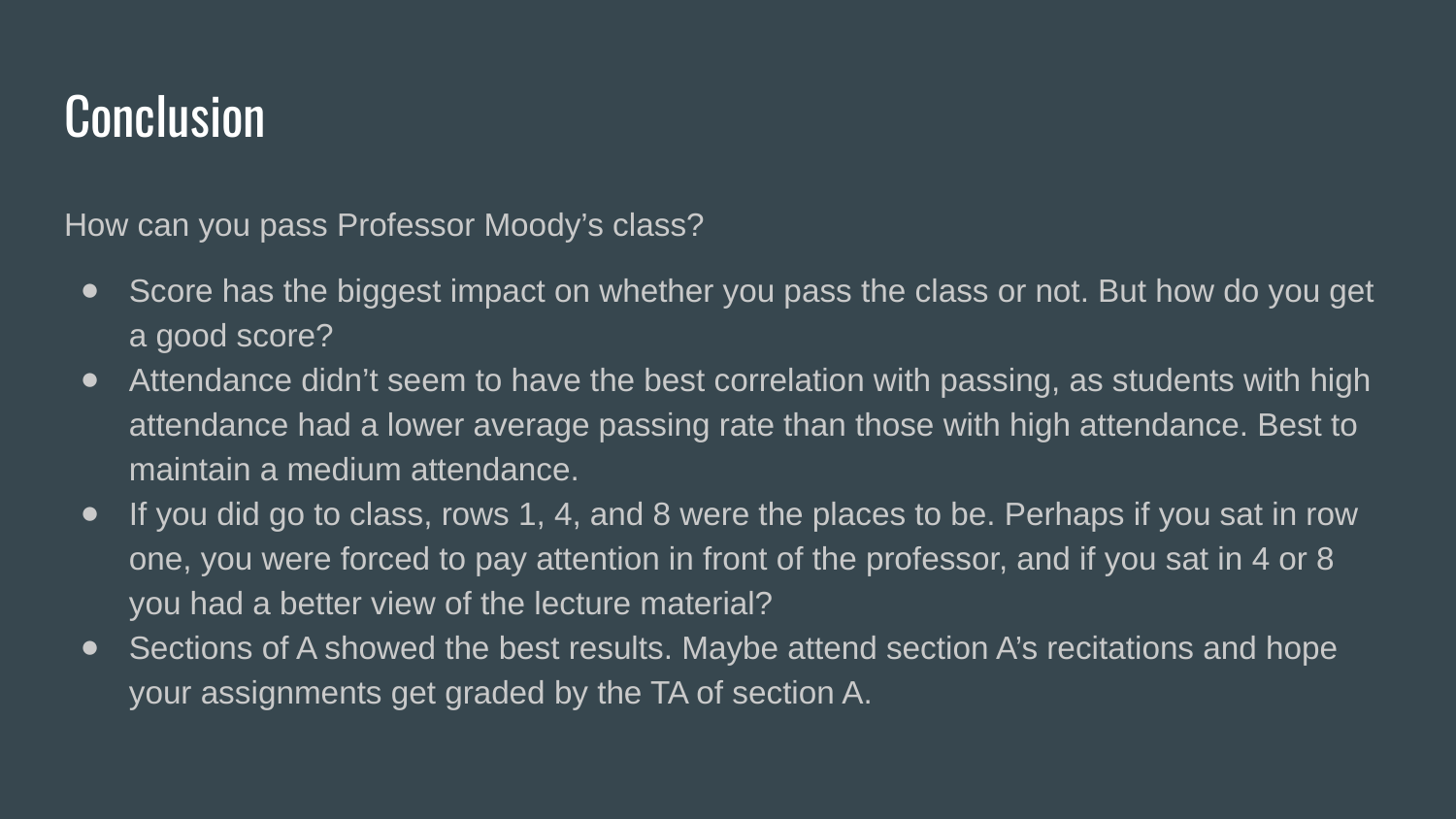

# Conclusion
How can you pass Professor Moody’s class?
Score has the biggest impact on whether you pass the class or not. But how do you get a good score?
Attendance didn’t seem to have the best correlation with passing, as students with high attendance had a lower average passing rate than those with high attendance. Best to maintain a medium attendance.
If you did go to class, rows 1, 4, and 8 were the places to be. Perhaps if you sat in row one, you were forced to pay attention in front of the professor, and if you sat in 4 or 8 you had a better view of the lecture material?
Sections of A showed the best results. Maybe attend section A’s recitations and hope your assignments get graded by the TA of section A.